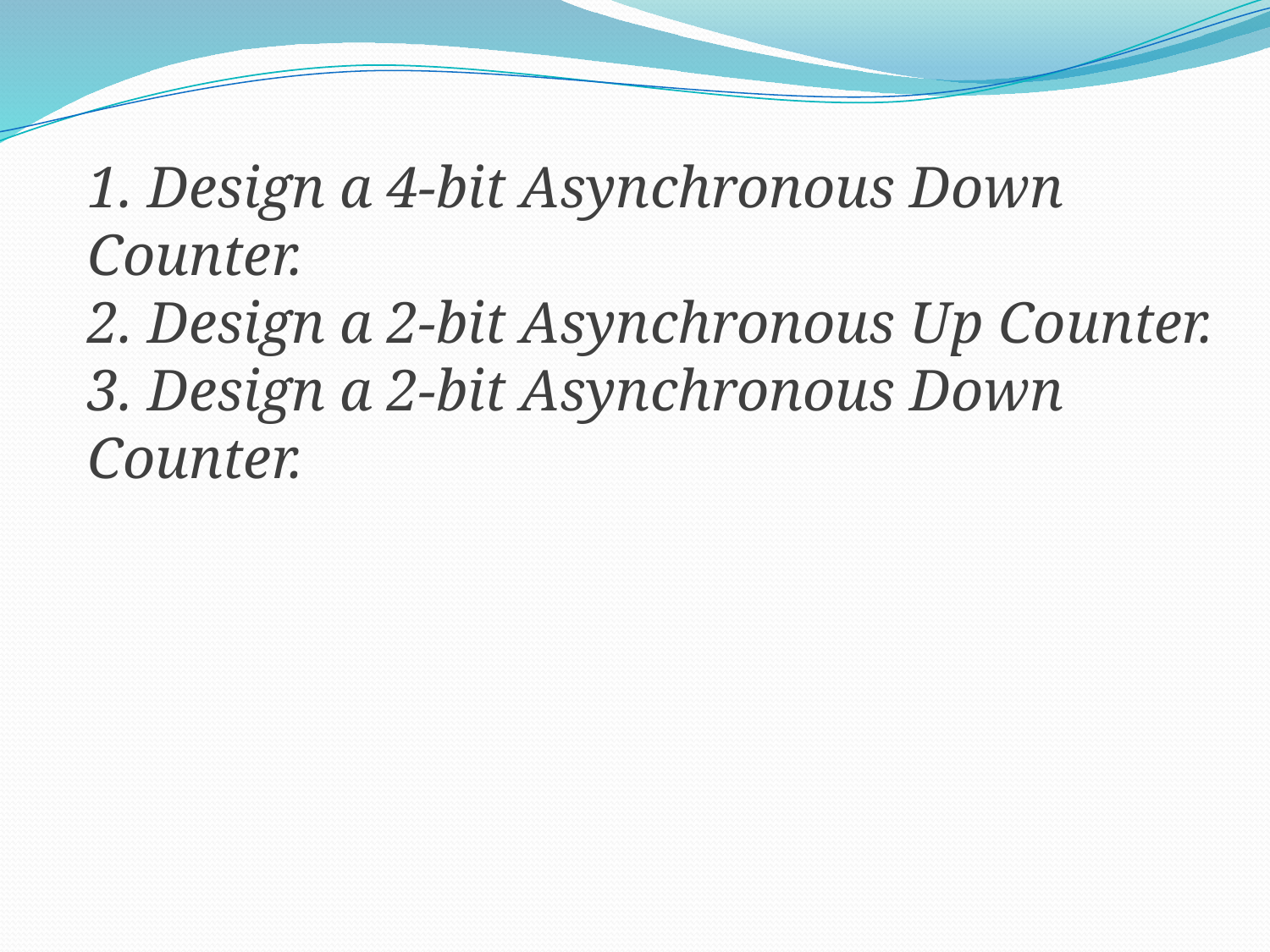

1. Design a 4-bit Asynchronous Down Counter.
2. Design a 2-bit Asynchronous Up Counter.
3. Design a 2-bit Asynchronous Down Counter.